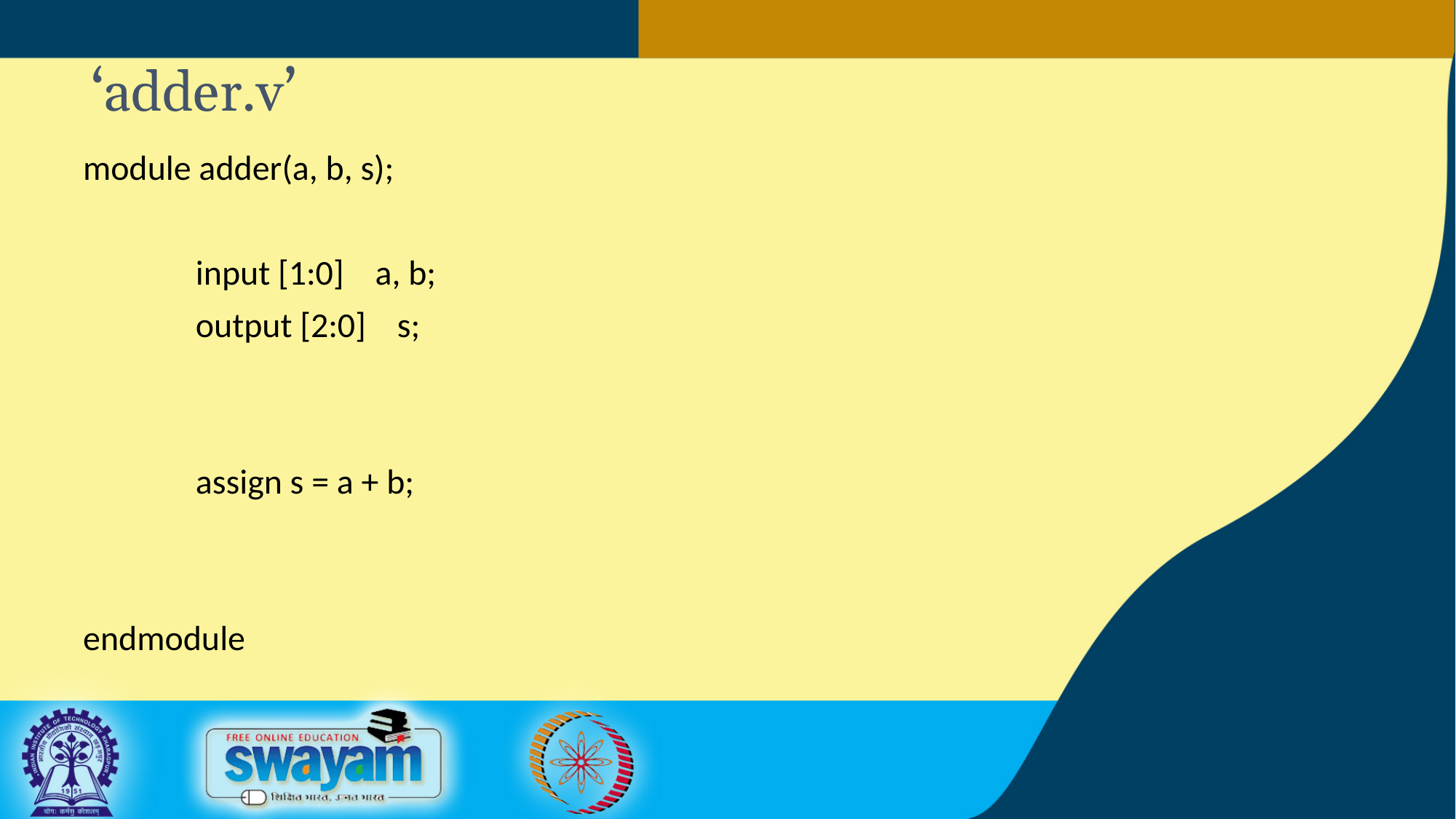

# ‘adder.v’
module adder(a, b, s);

	 input [1:0]    a, b;
	 output [2:0]    s;

	 assign s = a + b;

endmodule